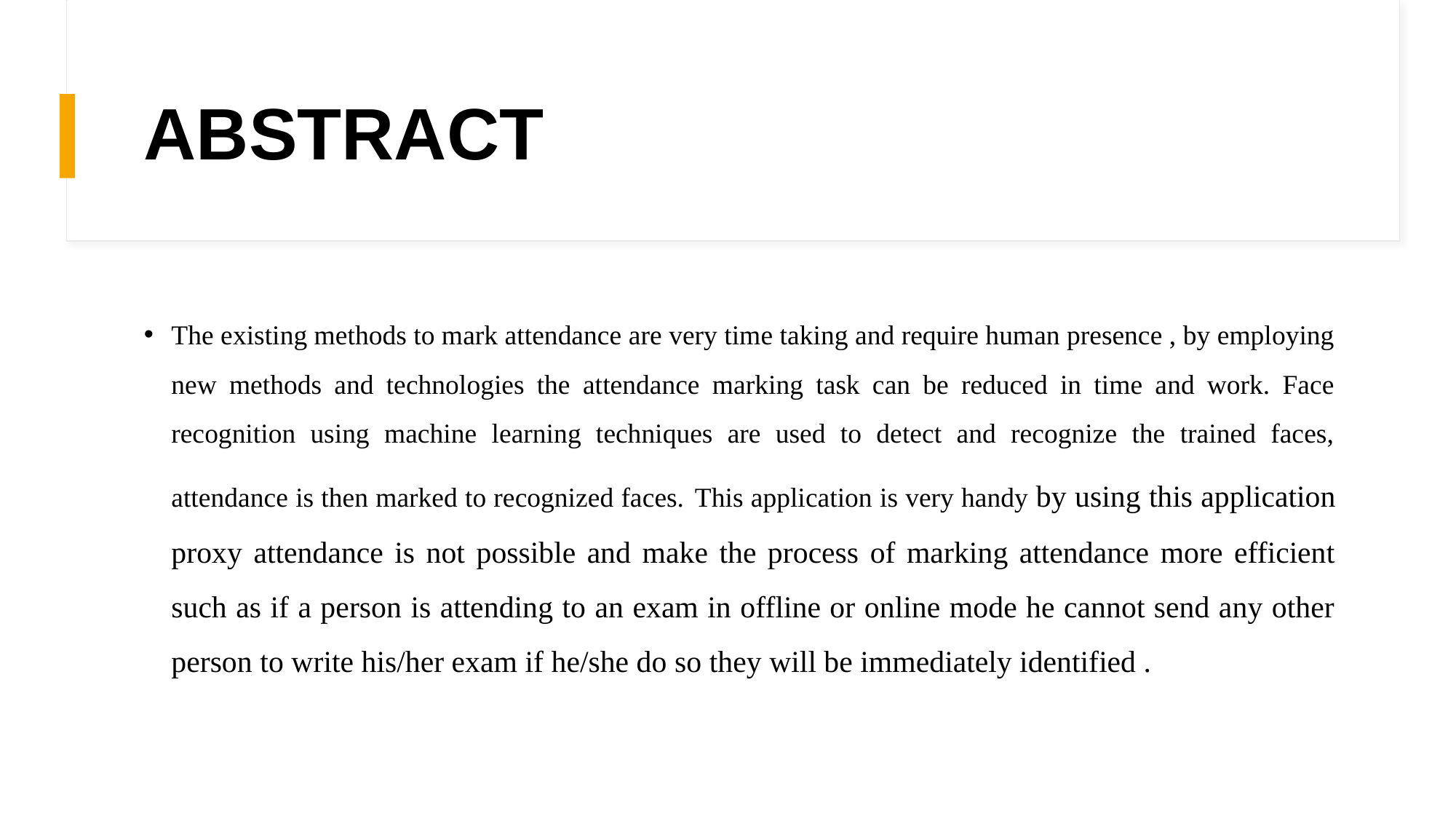

# ABSTRACT
The existing methods to mark attendance are very time taking and require human presence , by employing new methods and technologies the attendance marking task can be reduced in time and work. Face recognition using machine learning techniques are used to detect and recognize the trained faces, attendance is then marked to recognized faces. This application is very handy by using this application proxy attendance is not possible and make the process of marking attendance more efficient such as if a person is attending to an exam in offline or online mode he cannot send any other person to write his/her exam if he/she do so they will be immediately identified .